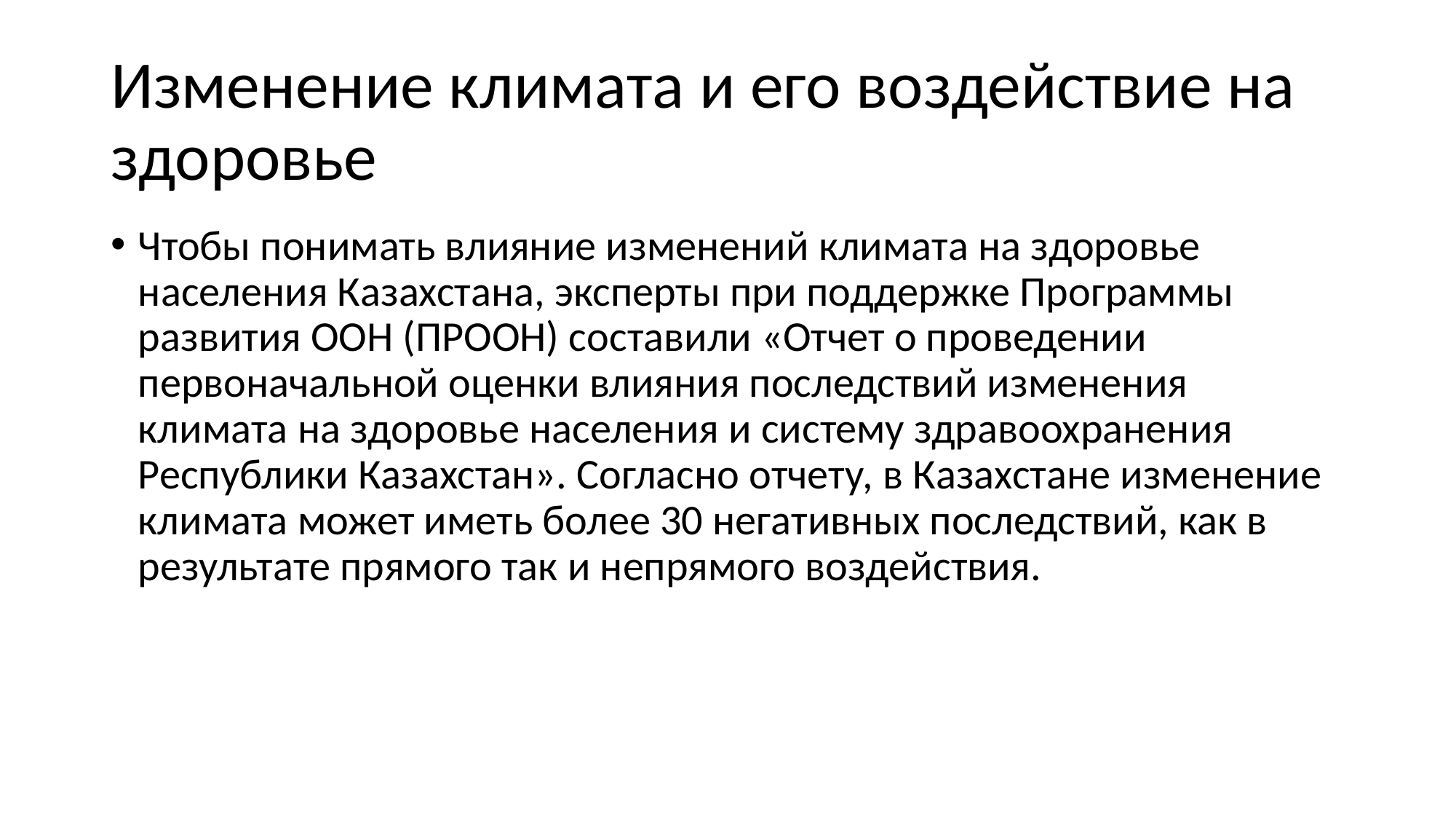

# Изменение климата и его воздействие на здоровье
Чтобы понимать влияние изменений климата на здоровье населения Казахстана, эксперты при поддержке Программы развития ООН (ПРООН) составили «Отчет о проведении первоначальной оценки влияния последствий изменения климата на здоровье населения и систему здравоохранения Республики Казахстан». Согласно отчету, в Казахстане изменение климата может иметь более 30 негативных последствий, как в результате прямого так и непрямого воздействия.